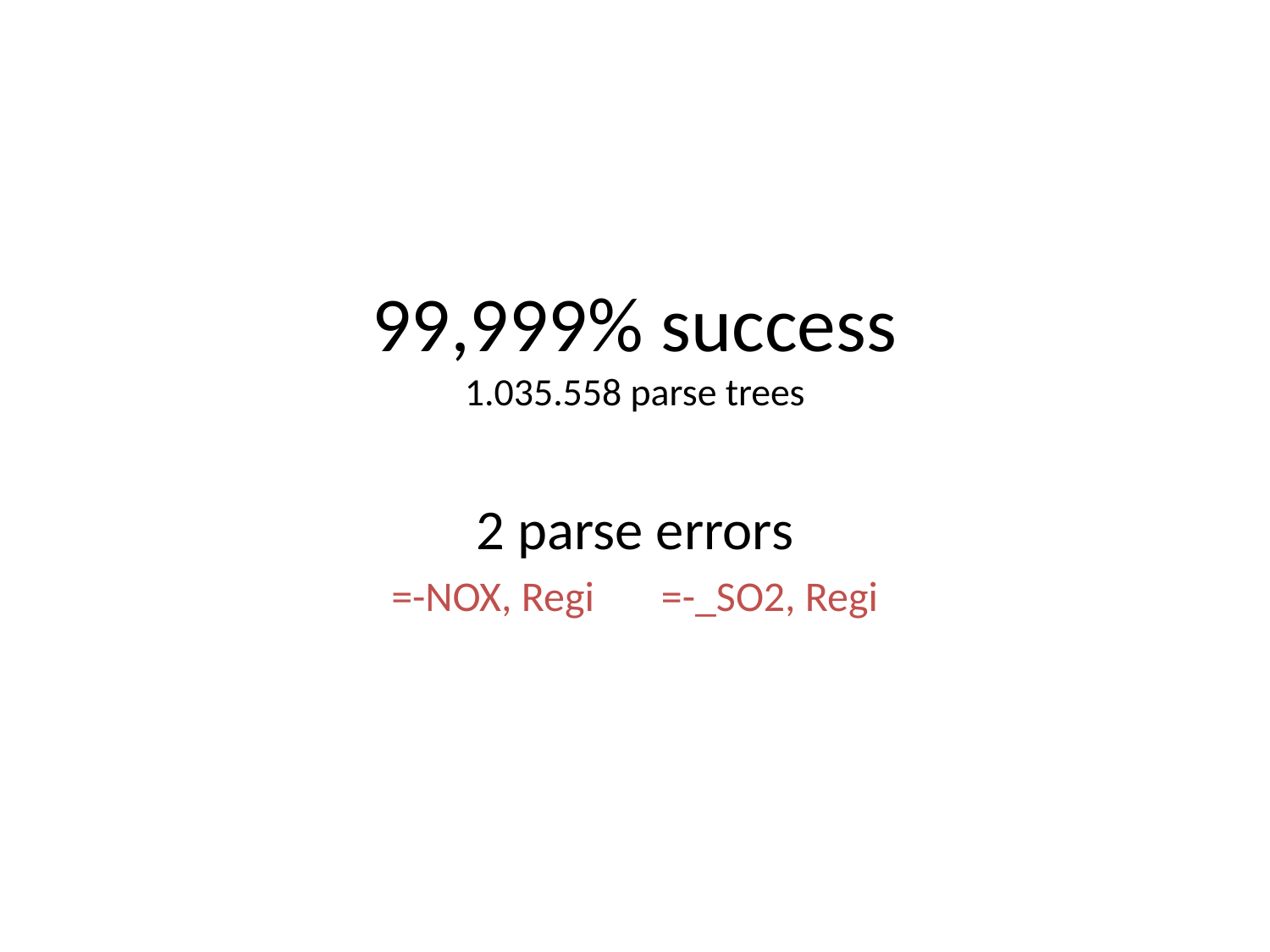

# 99,999% success 1.035.558 parse trees
2 parse errors
=-NOX, Regi       =-_SO2, Regi